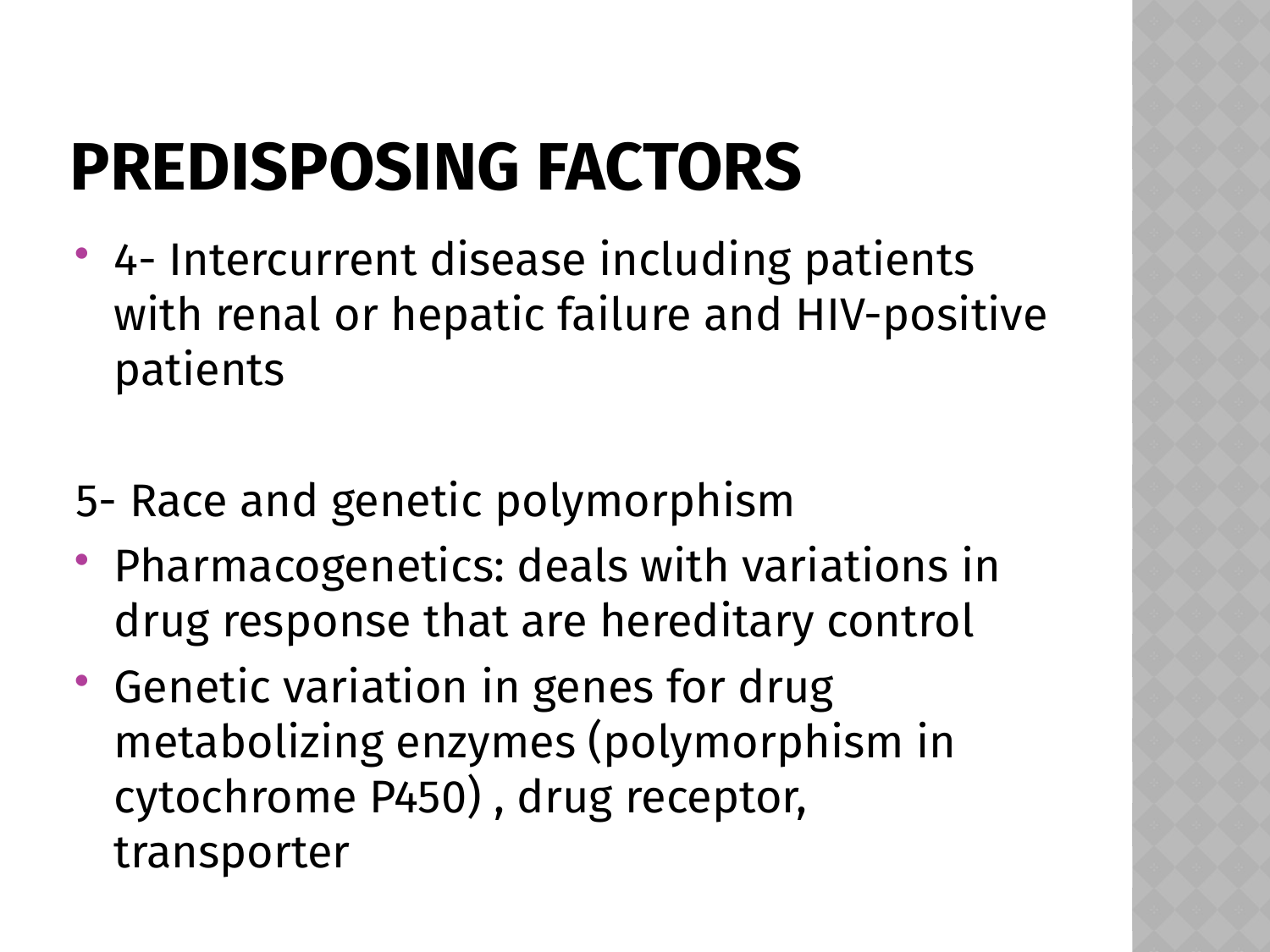

# Predisposing Factors
4- Intercurrent disease including patients with renal or hepatic failure and HIV-positive patients

5- Race and genetic polymorphism
Pharmacogenetics: deals with variations in drug response that are hereditary control
Genetic variation in genes for drug metabolizing enzymes (polymorphism in cytochrome P450) , drug receptor, transporter